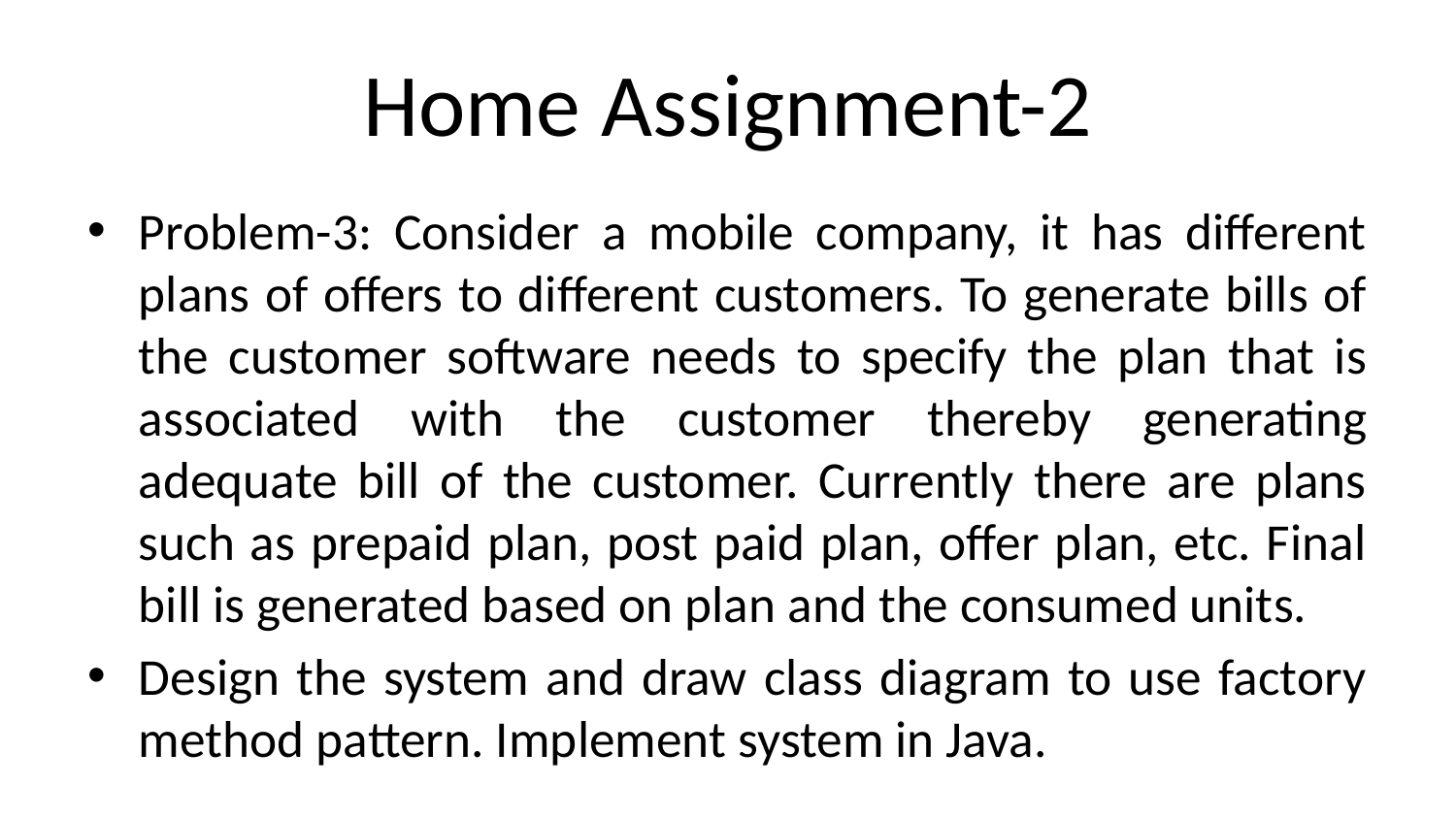

# Home Assignment-2
Problem-3: Consider a mobile company, it has different plans of offers to different customers. To generate bills of the customer software needs to specify the plan that is associated with the customer thereby generating adequate bill of the customer. Currently there are plans such as prepaid plan, post paid plan, offer plan, etc. Final bill is generated based on plan and the consumed units.
Design the system and draw class diagram to use factory method pattern. Implement system in Java.